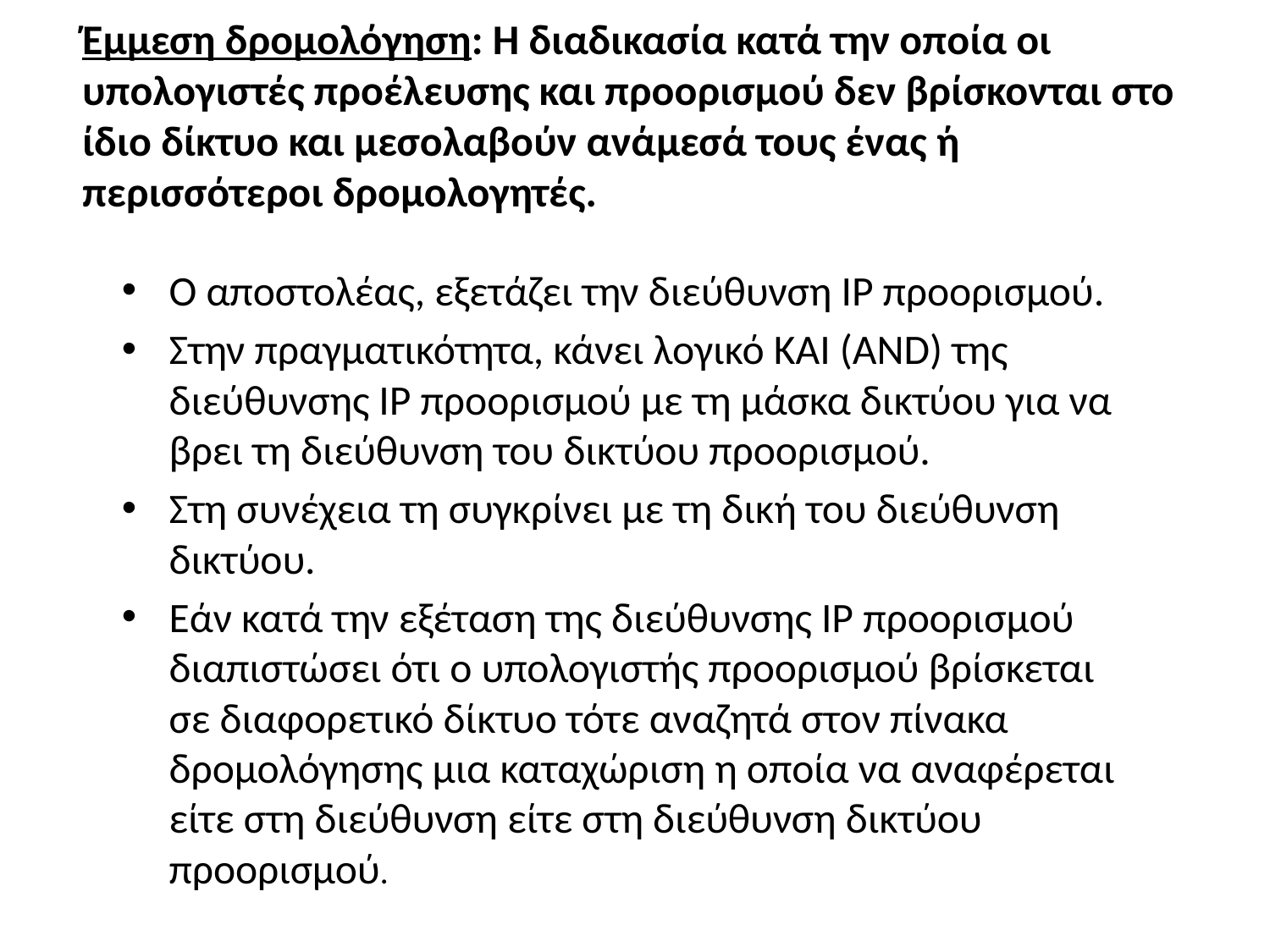

# Έμμεση δρομολόγηση: Η διαδικασία κατά την οποία οι υπολογιστές προέλευσης και προορισμού δεν βρίσκονται στο ίδιο δίκτυο και μεσολαβούν ανάμεσά τους ένας ή περισσότεροι δρομολογητές.
Ο αποστολέας, εξετάζει την διεύθυνση IP προορισμού.
Στην πραγματικότητα, κάνει λογικό ΚΑΙ (AND) της διεύθυνσης IP προορισμού με τη μάσκα δικτύου για να βρει τη διεύθυνση του δικτύου προορισμού.
Στη συνέχεια τη συγκρίνει με τη δική του διεύθυνση δικτύου.
Εάν κατά την εξέταση της διεύθυνσης IP προορισμού διαπιστώσει ότι ο υπολογιστής προορισμού βρίσκεται σε διαφορετικό δίκτυο τότε αναζητά στον πίνακα δρομολόγησης μια καταχώριση η οποία να αναφέρεται είτε στη διεύθυνση είτε στη διεύθυνση δικτύου προορισμού.